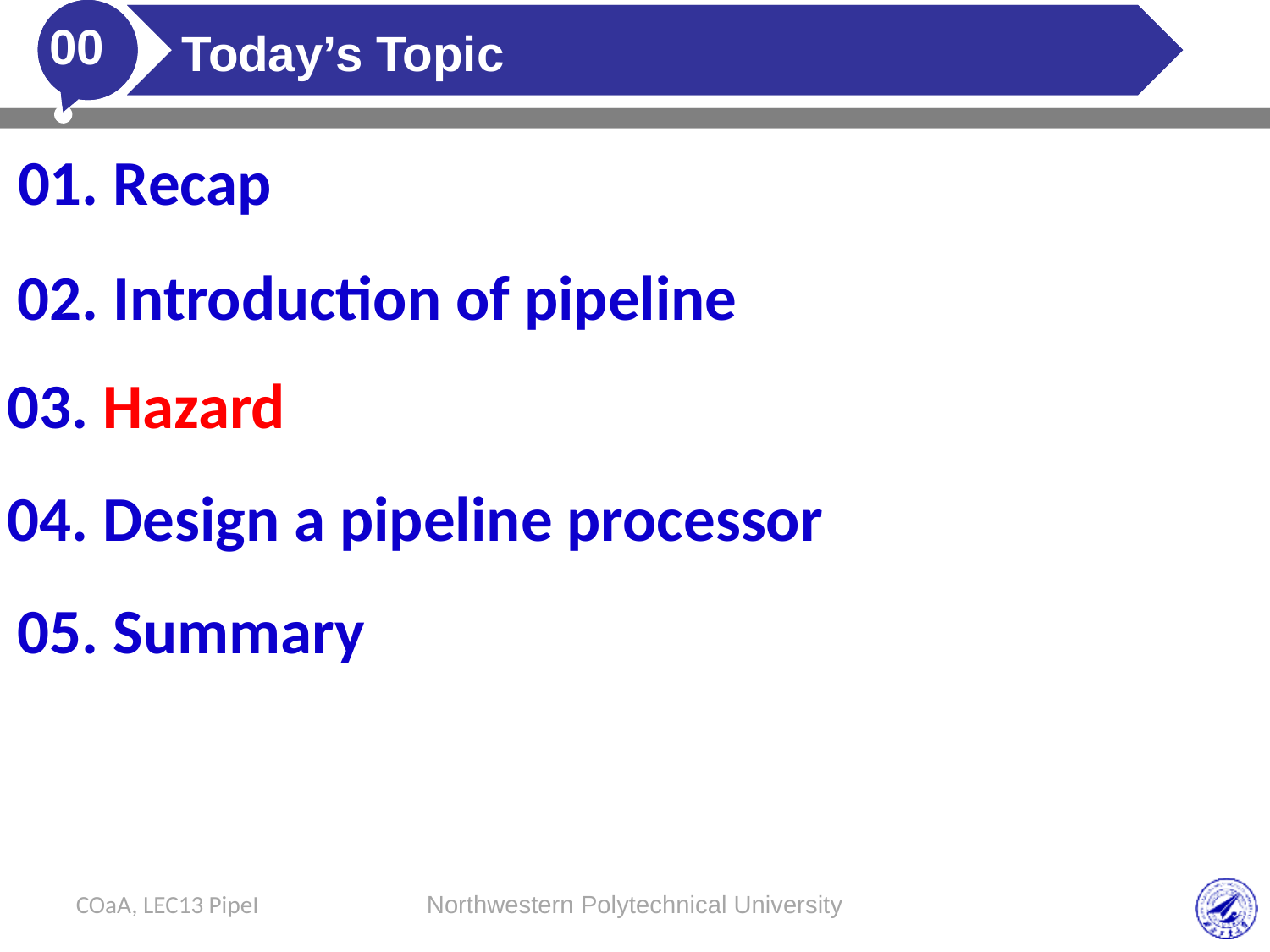

00
# Today’s Topic
01. Recap
02. Introduction of pipeline
03. Hazard
04. Design a pipeline processor

05. Summary
COaA, LEC13 PipeI
Northwestern Polytechnical University
20